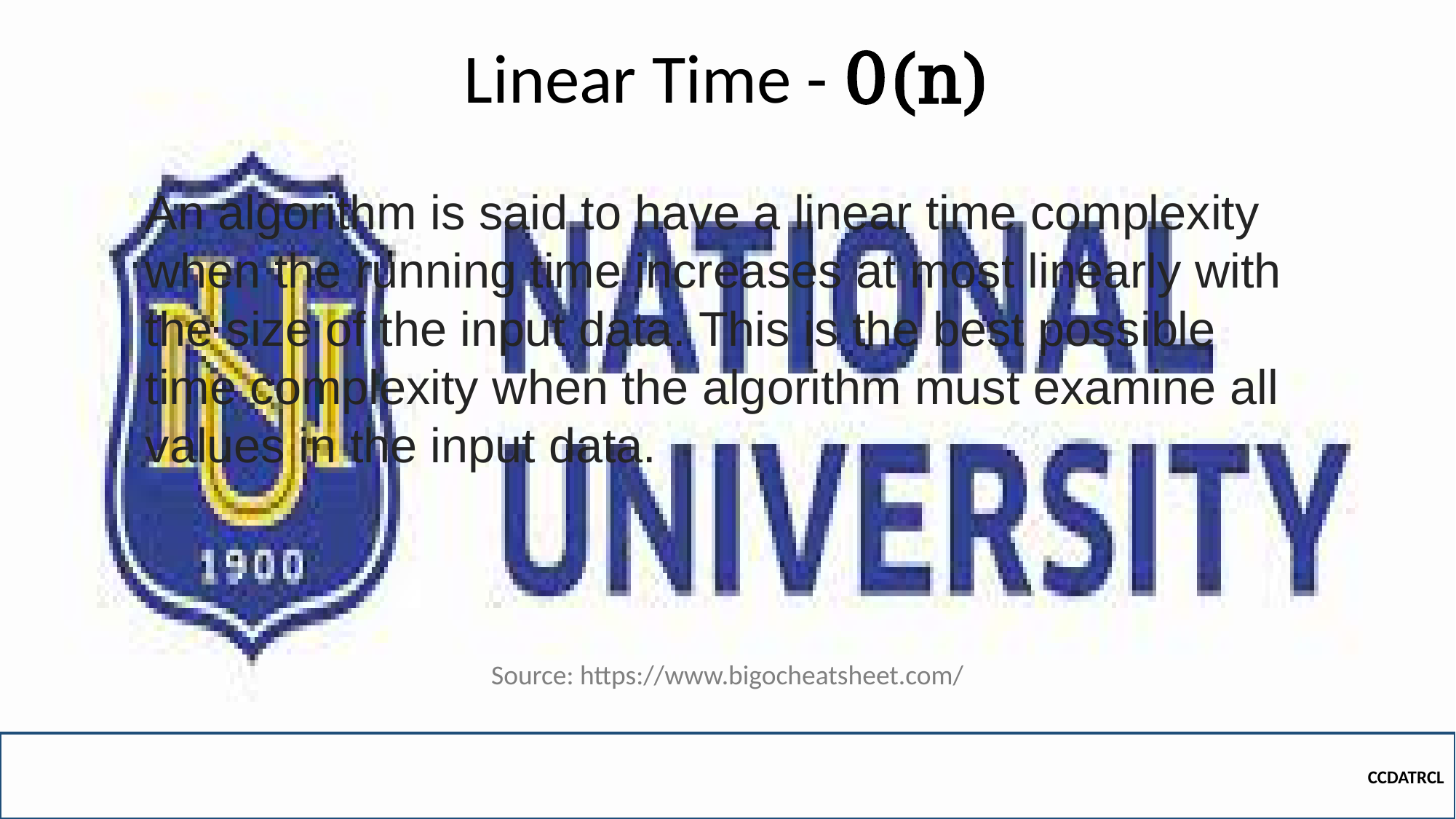

# Linear Time - 0(n)
An algorithm is said to have a linear time complexity when the running time increases at most linearly with the size of the input data. This is the best possible time complexity when the algorithm must examine all values in the input data.

Source: https://www.bigocheatsheet.com/
CCDATRCL